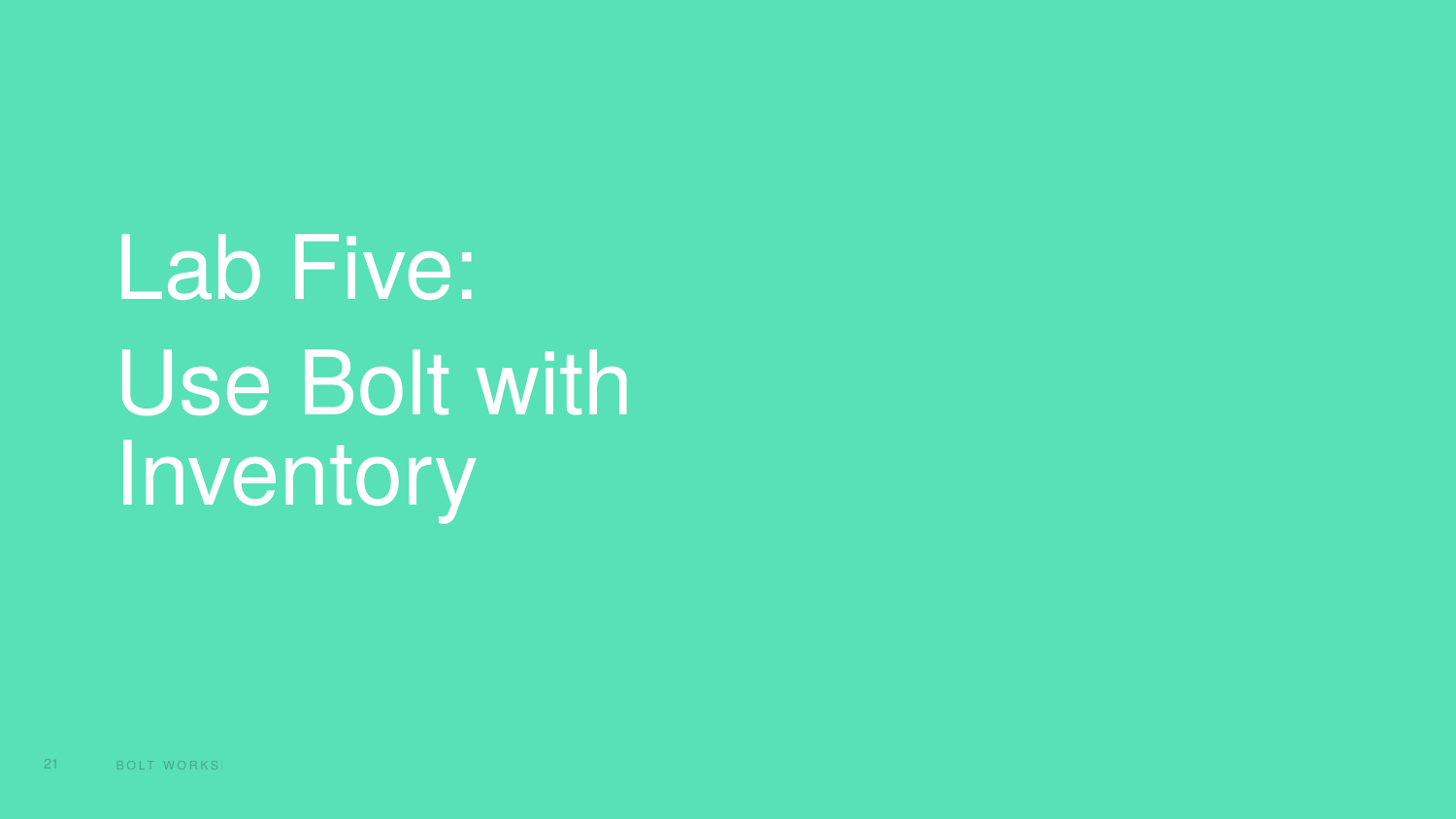

Lab Five:
Use Bolt with Inventory
21
Bolt workshop